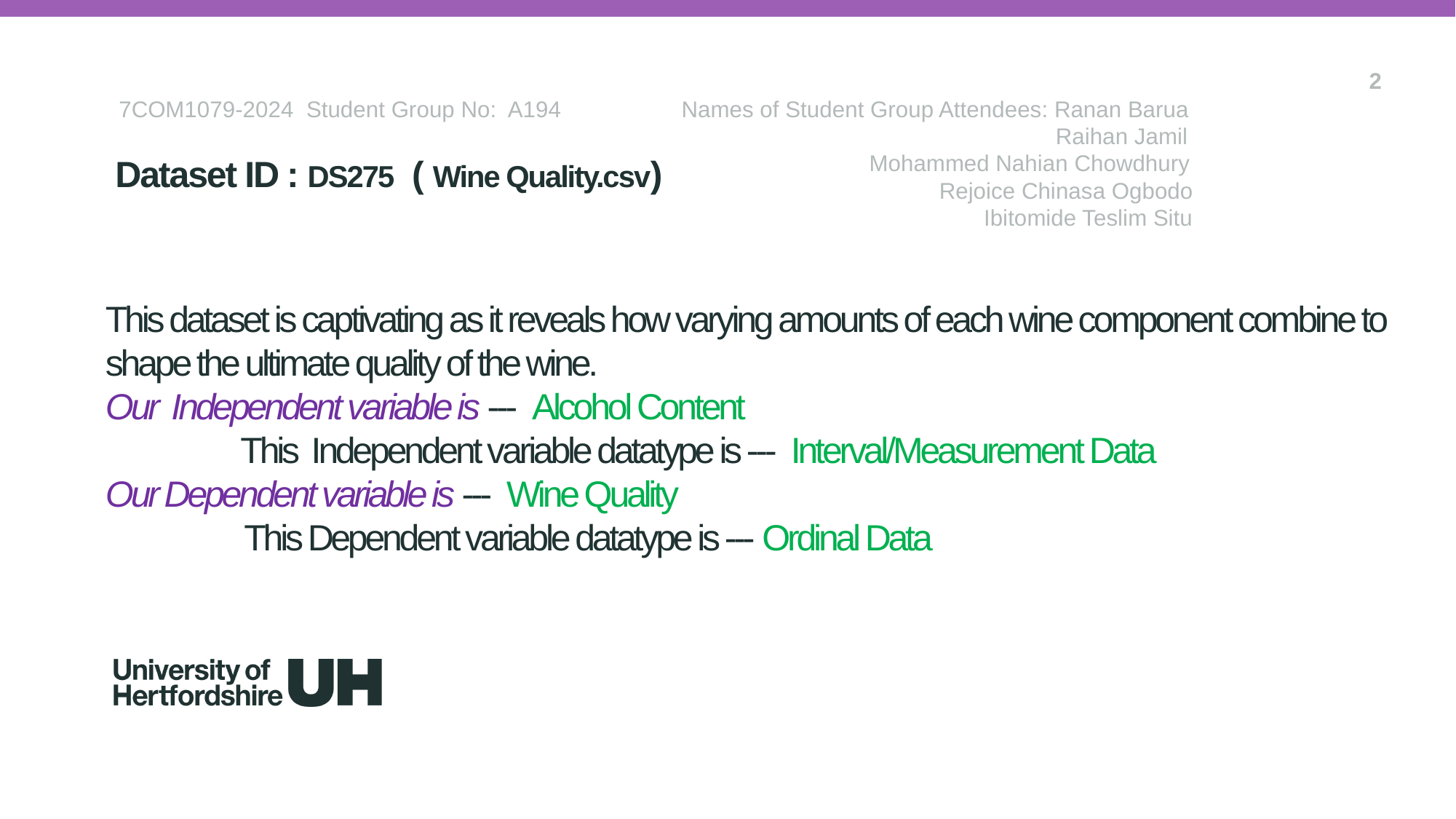

2
7COM1079-2024  Student Group No:  A194                   Names of Student Group Attendees: Ranan Barua
								          Raihan Jamil
						               Mohammed Nahian Chowdhury
						                          Rejoice Chinasa Ogbodo
						                                 Ibitomide Teslim Situ

Dataset ID : DS275  ( Wine Quality.csv)
# This dataset is captivating as it reveals how varying amounts of each wine component combine to shape the ultimate quality of the wine. Our  Independent variable is ---  Alcohol Content This  Independent variable datatype is ---  Interval/Measurement Data Our Dependent variable is ---  Wine Quality This Dependent variable datatype is --- Ordinal Data